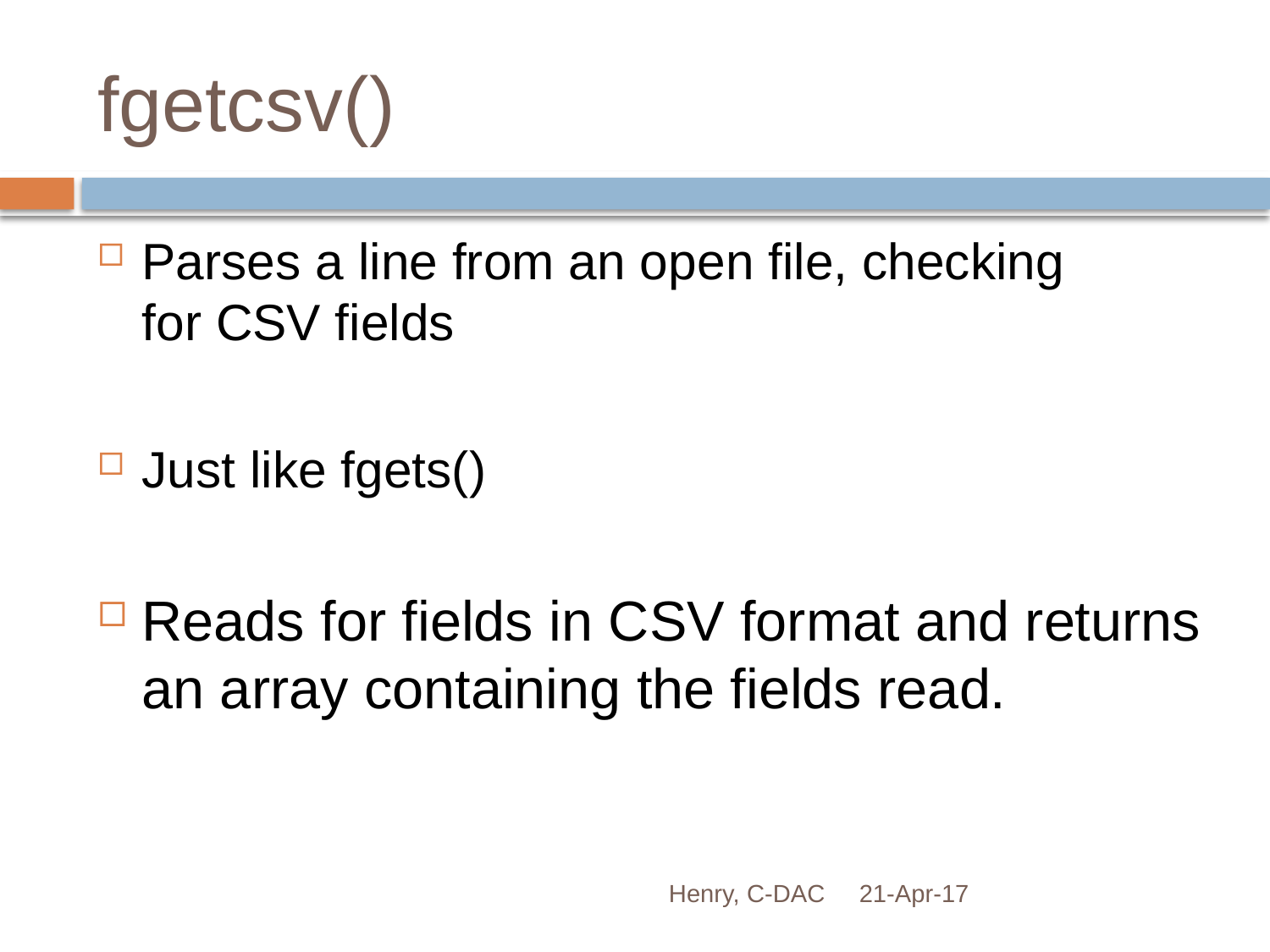

# fgetcsv()
Parses a line from an open file, checking for CSV fields

Just like fgets()

Reads for fields in CSV format and returns an array containing the fields read.
Henry, C-DAC
21-Apr-17